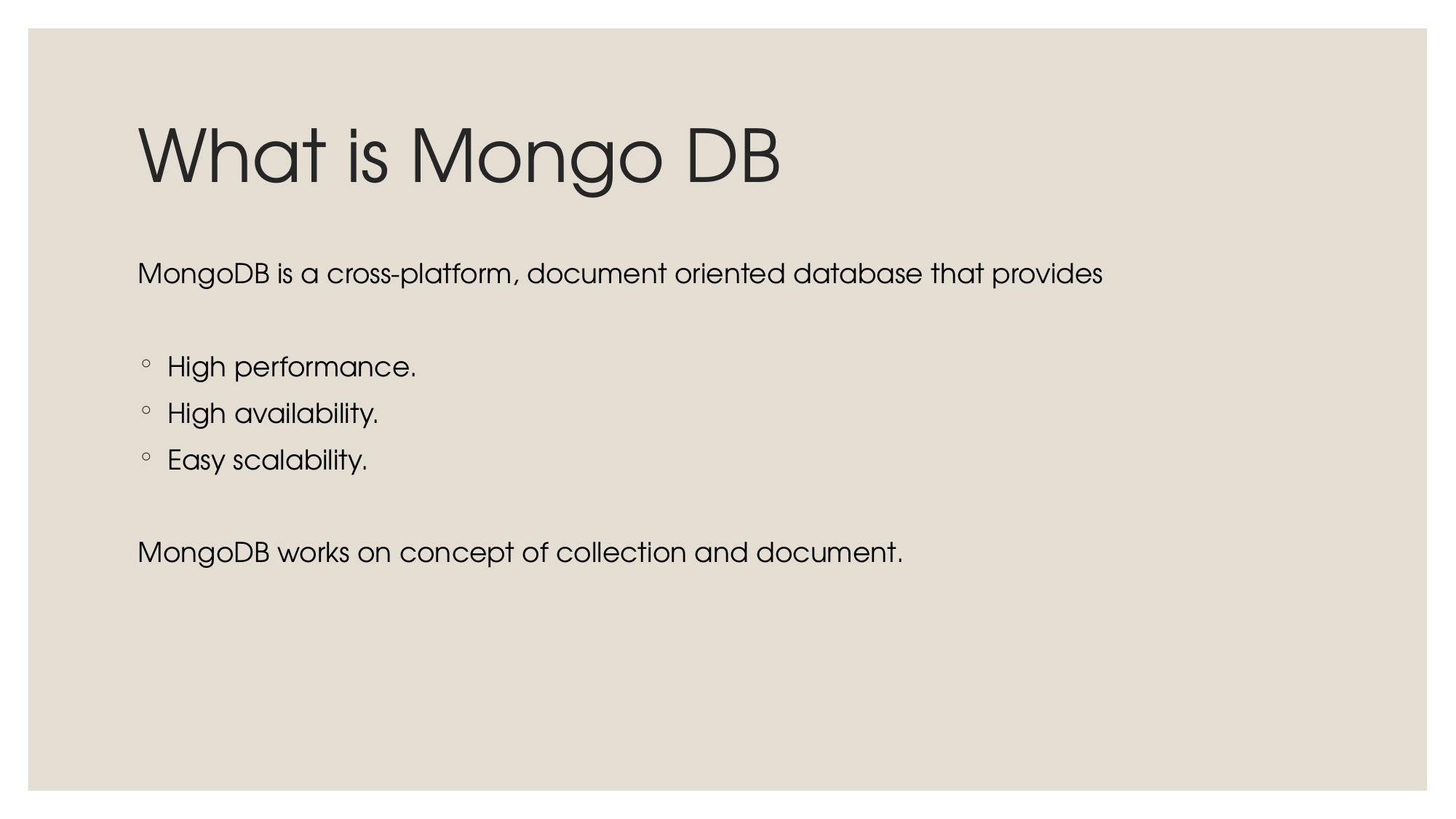

# What is Mongo DB
MongoDB is a cross-platform, document oriented database that provides

 High performance.
 High availability.
 Easy scalability.

MongoDB works on concept of collection and document.